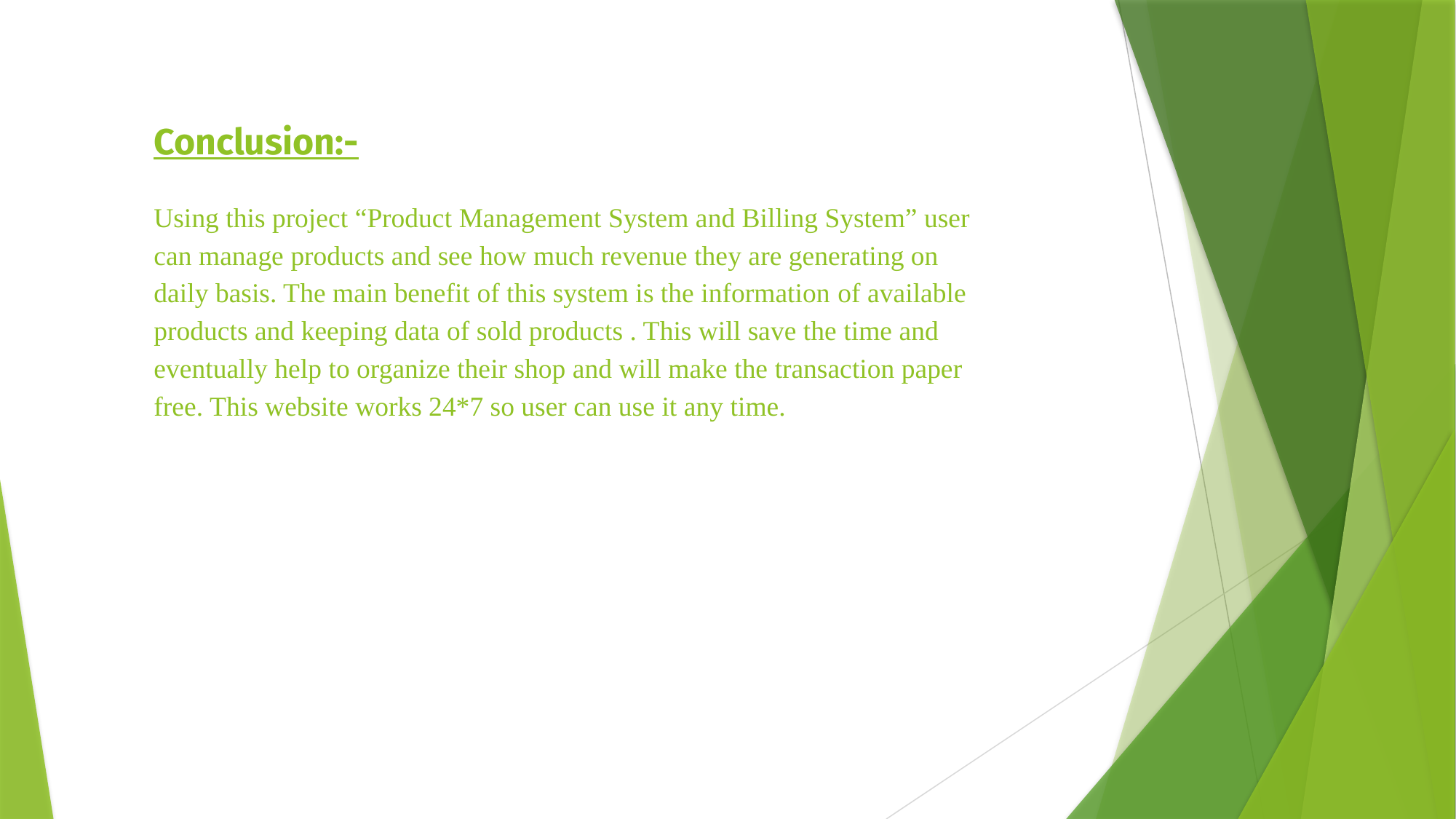

# Conclusion:- Using this project “Product Management System and Billing System” user can manage products and see how much revenue they are generating on daily basis. The main benefit of this system is the information of available products and keeping data of sold products . This will save the time and eventually help to organize their shop and will make the transaction paper free. This website works 24*7 so user can use it any time.